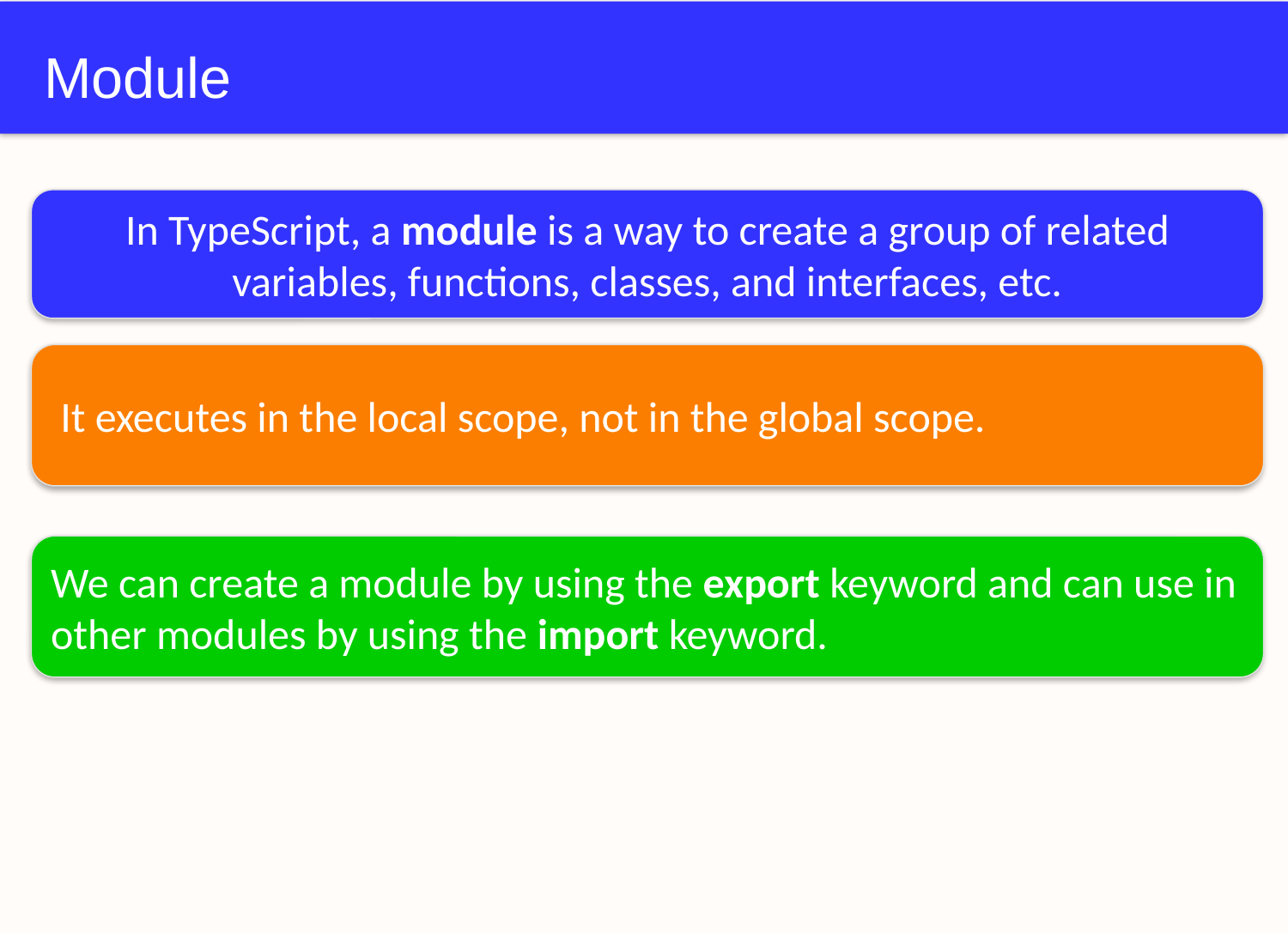

# Module
In TypeScript, a module is a way to create a group of related variables, functions, classes, and interfaces, etc.
 It executes in the local scope, not in the global scope.
We can create a module by using the export keyword and can use in other modules by using the import keyword.